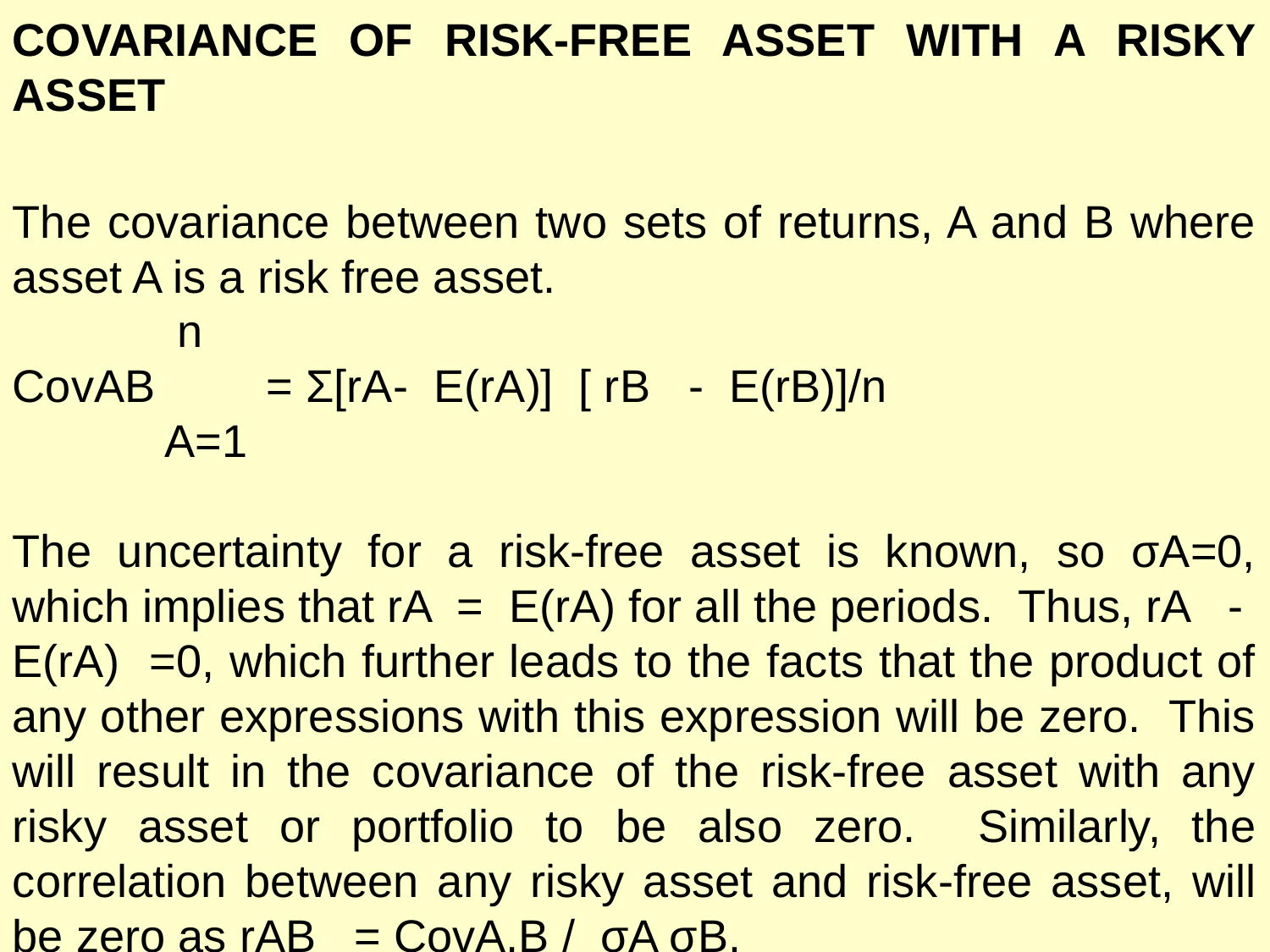

COVARIANCE OF RISK-FREE ASSET WITH A RISKY ASSET

The covariance between two sets of returns, A and B where asset A is a risk free asset.
	   n
CovAB 	= Σ[rA	-  E(rA)]  [ rB   -  E(rB)]/n
	  A=1

The uncertainty for a risk-free asset is known, so σA=0, which implies that rA  =  E(rA) for all the periods.  Thus, rA   -  E(rA)  =0, which further leads to the facts that the product of any other expressions with this expression will be zero.  This will result in the covariance of the risk-free asset with any risky asset or portfolio to be also zero.  Similarly, the correlation between any risky asset and risk-free asset, will be zero as rAB   = CovA,B /  σA σB.